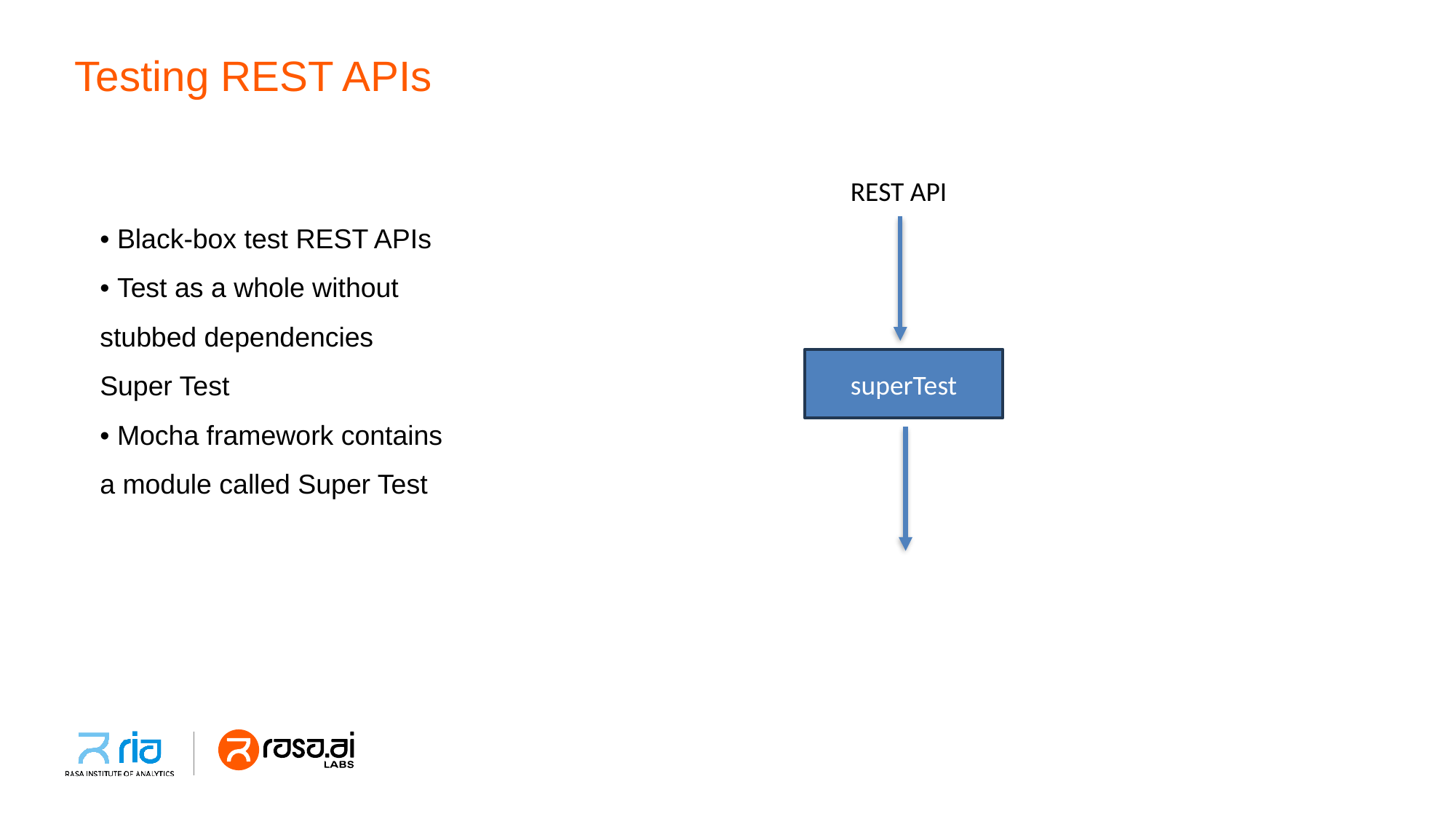

# Testing REST APIs
REST API
superTest
• Black-box test REST APIs
• Test as a whole without
stubbed dependencies
Super Test
• Mocha framework contains
a module called Super Test